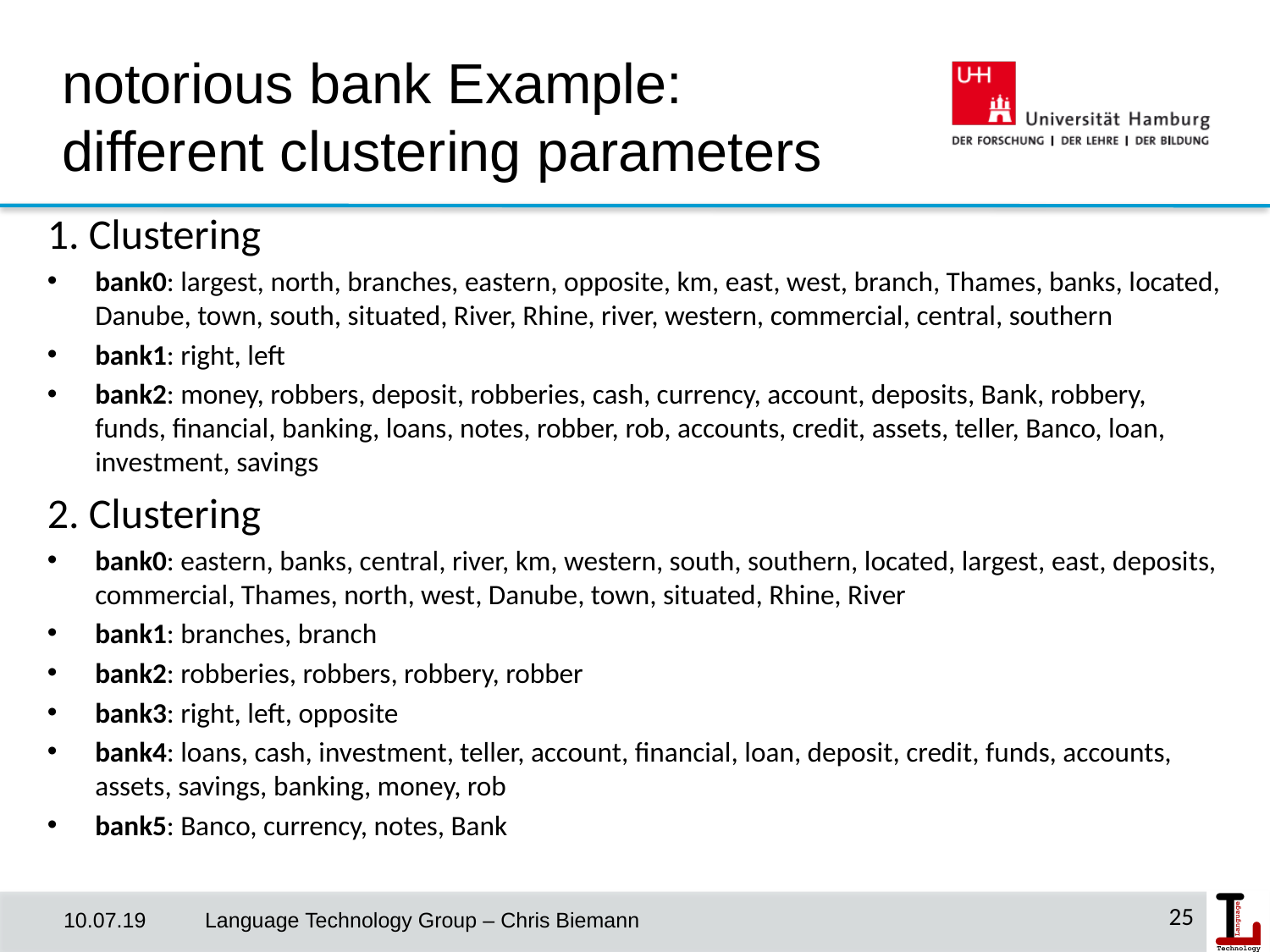

# notorious bank Example: different clustering parameters
1. Clustering
bank0: largest, north, branches, eastern, opposite, km, east, west, branch, Thames, banks, located, Danube, town, south, situated, River, Rhine, river, western, commercial, central, southern
bank1: right, left
bank2: money, robbers, deposit, robberies, cash, currency, account, deposits, Bank, robbery, funds, financial, banking, loans, notes, robber, rob, accounts, credit, assets, teller, Banco, loan, investment, savings
2. Clustering
bank0: eastern, banks, central, river, km, western, south, southern, located, largest, east, deposits, commercial, Thames, north, west, Danube, town, situated, Rhine, River
bank1: branches, branch
bank2: robberies, robbers, robbery, robber
bank3: right, left, opposite
bank4: loans, cash, investment, teller, account, financial, loan, deposit, credit, funds, accounts, assets, savings, banking, money, rob
bank5: Banco, currency, notes, Bank

10.07.19
 Language Technology Group – Chris Biemann
25